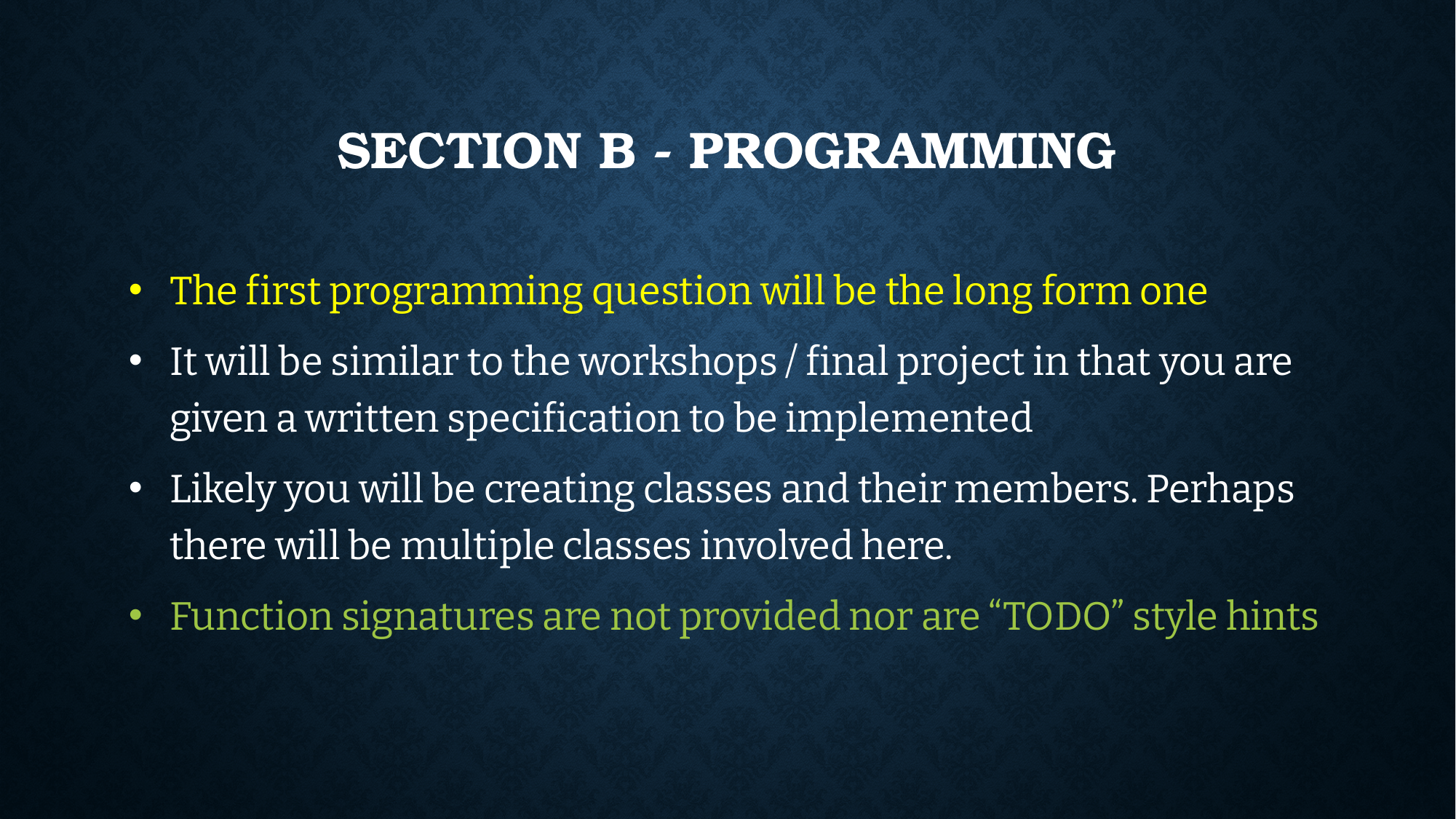

# Section B - Programming
The first programming question will be the long form one
It will be similar to the workshops / final project in that you are given a written specification to be implemented
Likely you will be creating classes and their members. Perhaps there will be multiple classes involved here.
Function signatures are not provided nor are “TODO” style hints